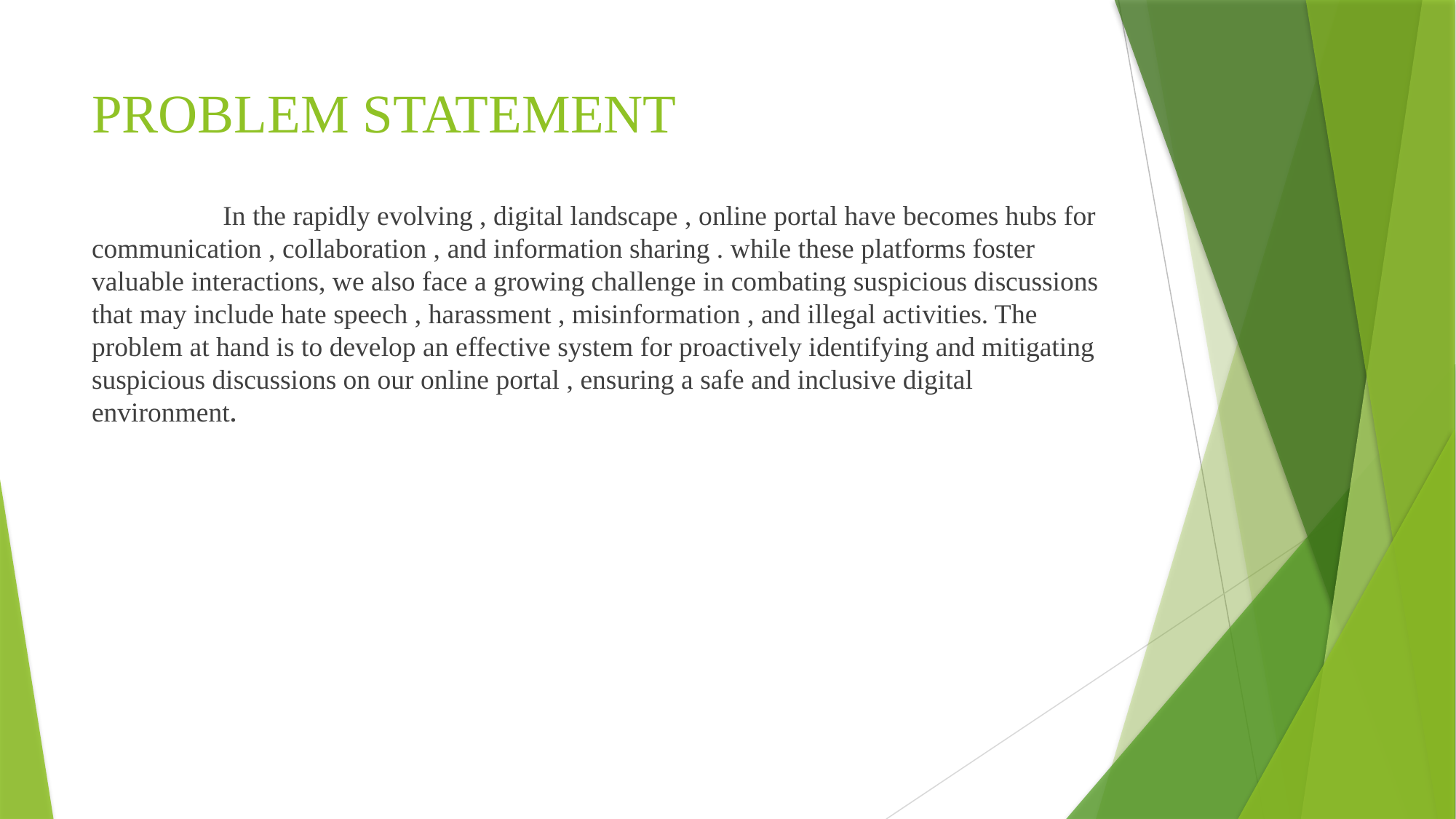

# PROBLEM STATEMENT
                   In the rapidly evolving , digital landscape , online portal have becomes hubs for communication , collaboration , and information sharing . while these platforms foster valuable interactions, we also face a growing challenge in combating suspicious discussions that may include hate speech , harassment , misinformation , and illegal activities. The problem at hand is to develop an effective system for proactively identifying and mitigating suspicious discussions on our online portal , ensuring a safe and inclusive digital environment.